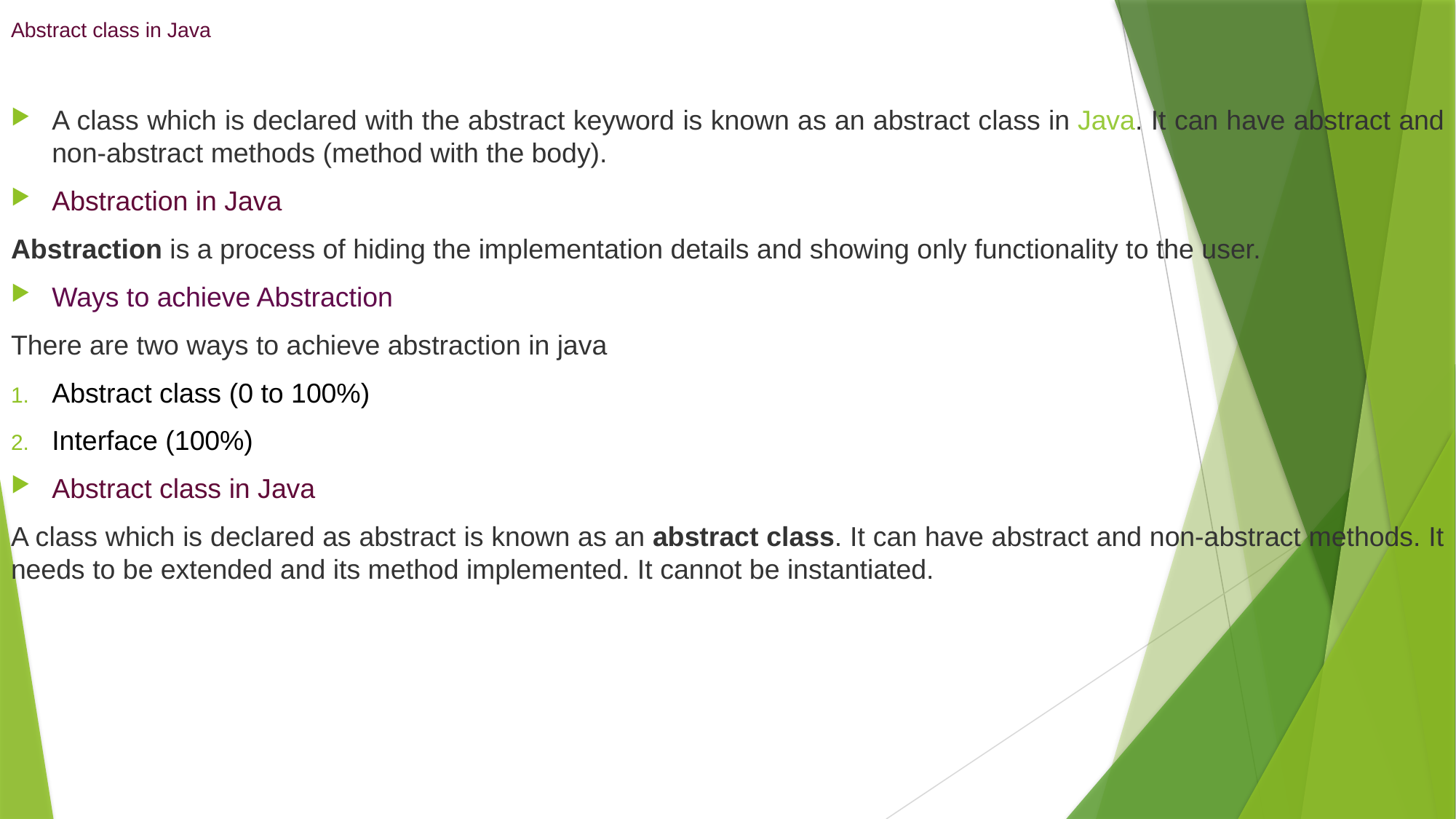

# Abstract class in Java
A class which is declared with the abstract keyword is known as an abstract class in Java. It can have abstract and non-abstract methods (method with the body).
Abstraction in Java
Abstraction is a process of hiding the implementation details and showing only functionality to the user.
Ways to achieve Abstraction
There are two ways to achieve abstraction in java
Abstract class (0 to 100%)
Interface (100%)
Abstract class in Java
A class which is declared as abstract is known as an abstract class. It can have abstract and non-abstract methods. It needs to be extended and its method implemented. It cannot be instantiated.